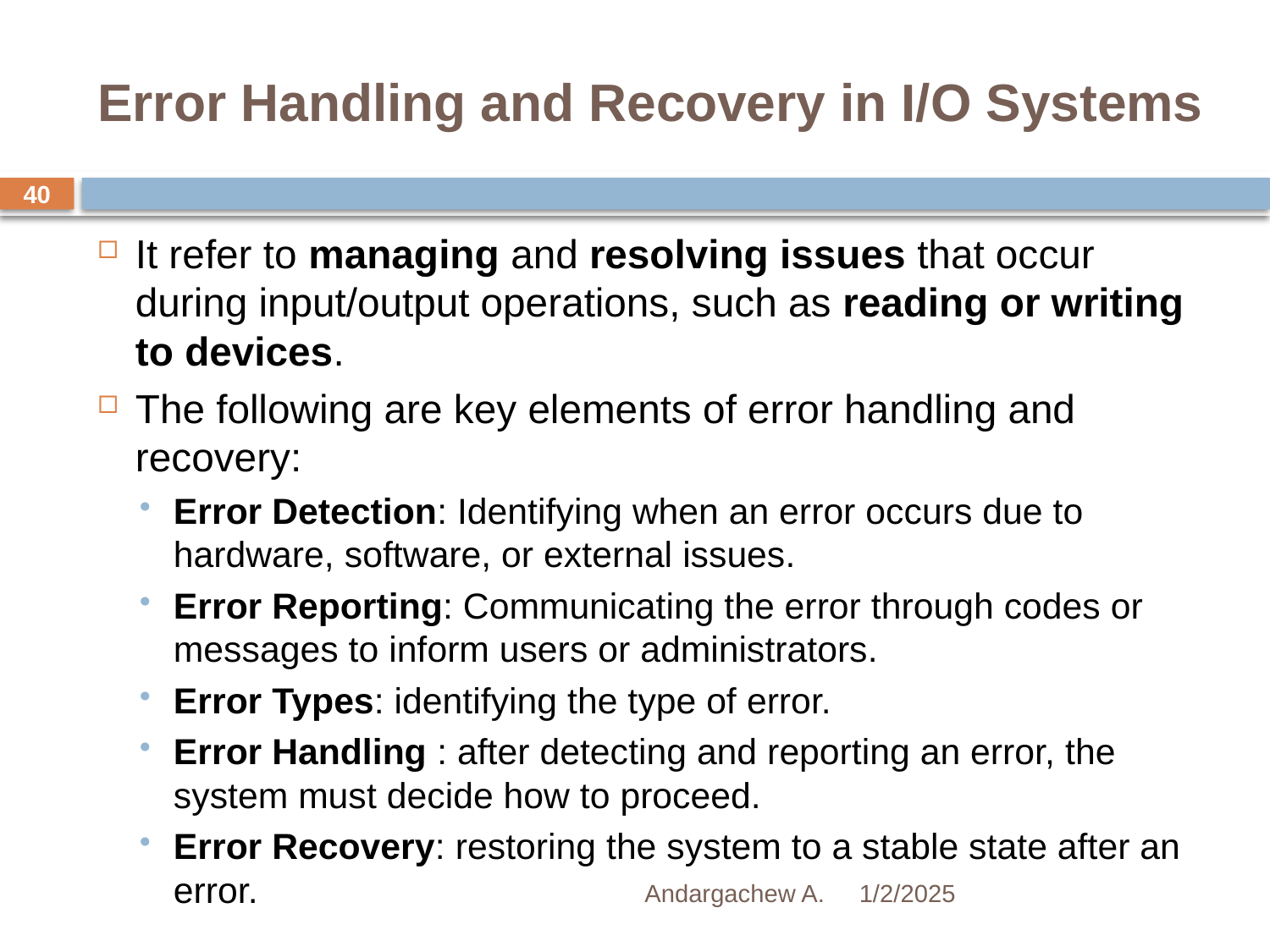

# Error Handling and Recovery in I/O Systems
40
It refer to managing and resolving issues that occur during input/output operations, such as reading or writing to devices.
The following are key elements of error handling and recovery:
Error Detection: Identifying when an error occurs due to hardware, software, or external issues.
Error Reporting: Communicating the error through codes or messages to inform users or administrators.
Error Types: identifying the type of error.
Error Handling : after detecting and reporting an error, the system must decide how to proceed.
Error Recovery: restoring the system to a stable state after an error.

Andargachew A.
1/2/2025